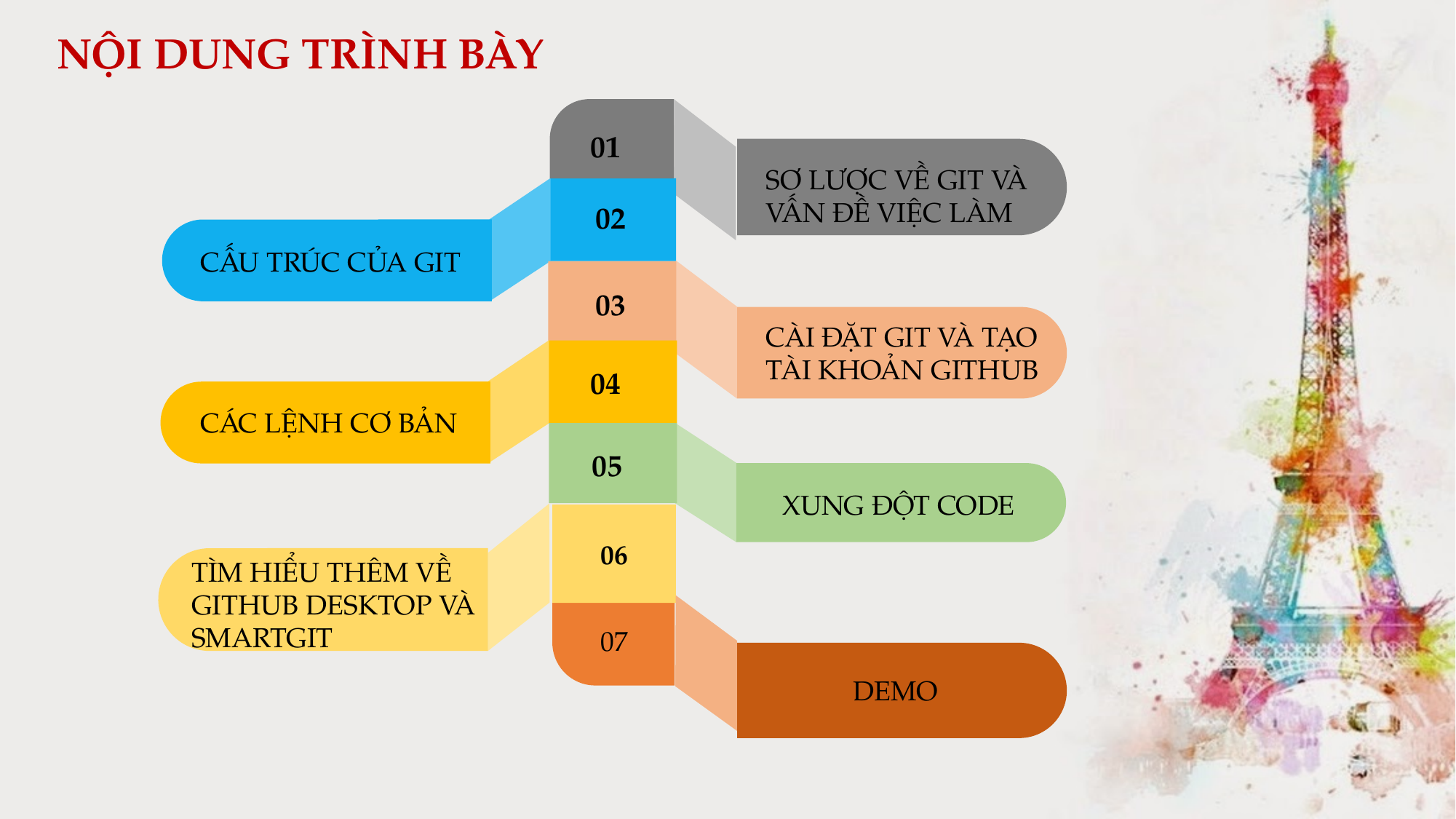

NỘI DUNG TRÌNH BÀY

01
SƠ LƯỢC VỀ GIT VÀ VẤN ĐỀ VIỆC LÀM

02
CẤU TRÚC CỦA GIT

03
CÀI ĐẶT GIT VÀ TẠO TÀI KHOẢN GITHUB

04
CÁC LỆNH CƠ BẢN

05
XUNG ĐỘT CODE

06
06

TÌM HIỂU THÊM VỀ GITHUB DESKTOP VÀ SMARTGIT

07
DEMO